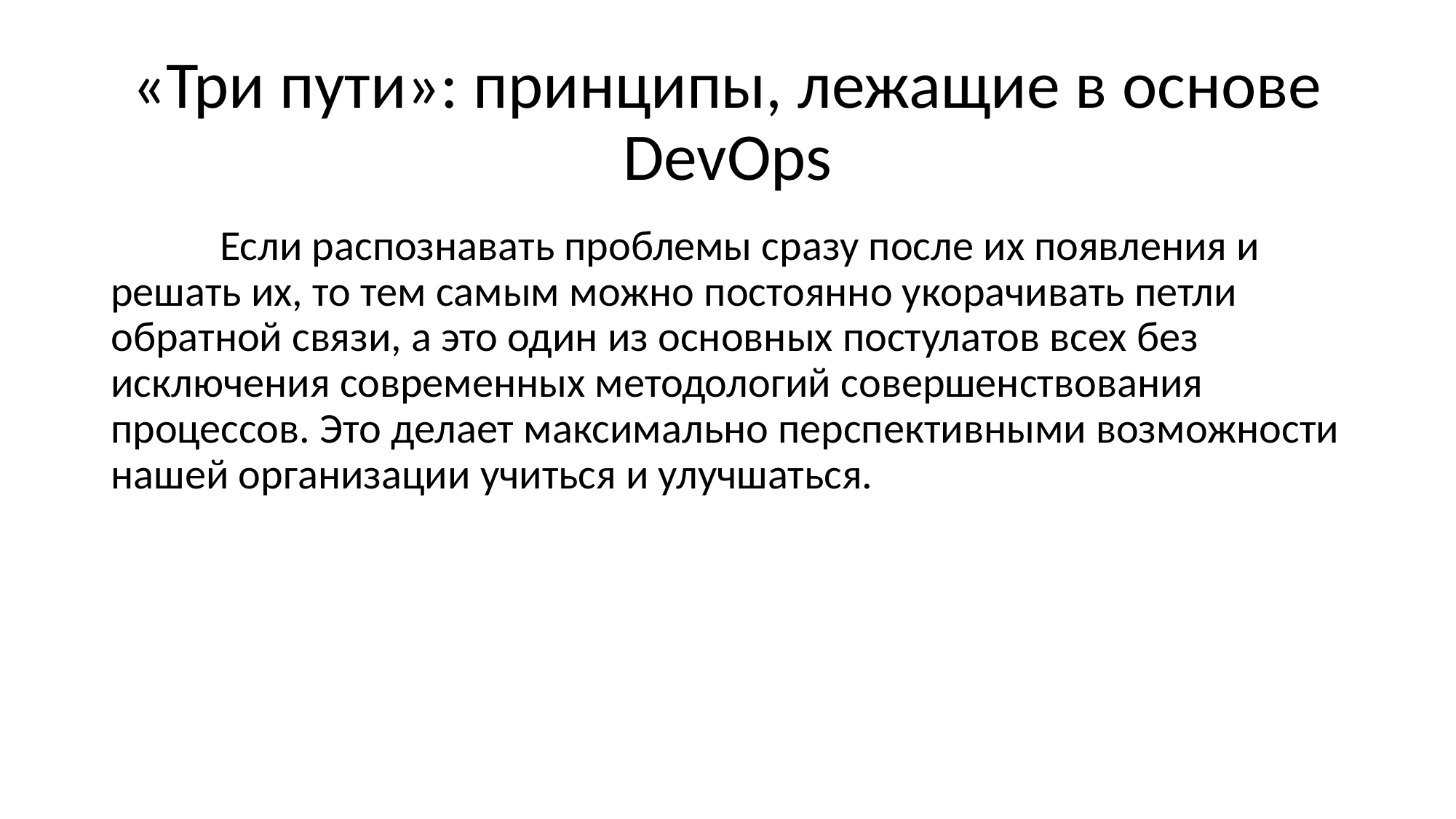

# «Три пути»: принципы, лежащие в основе DevOps
	Если распознавать проблемы сразу после их появления и решать их, то тем самым можно постоянно укорачивать петли обратной связи, а это один из основных постулатов всех без исключения современных методологий совершенствования процессов. Это делает максимально перспективными возможности нашей организации учиться и улучшаться.